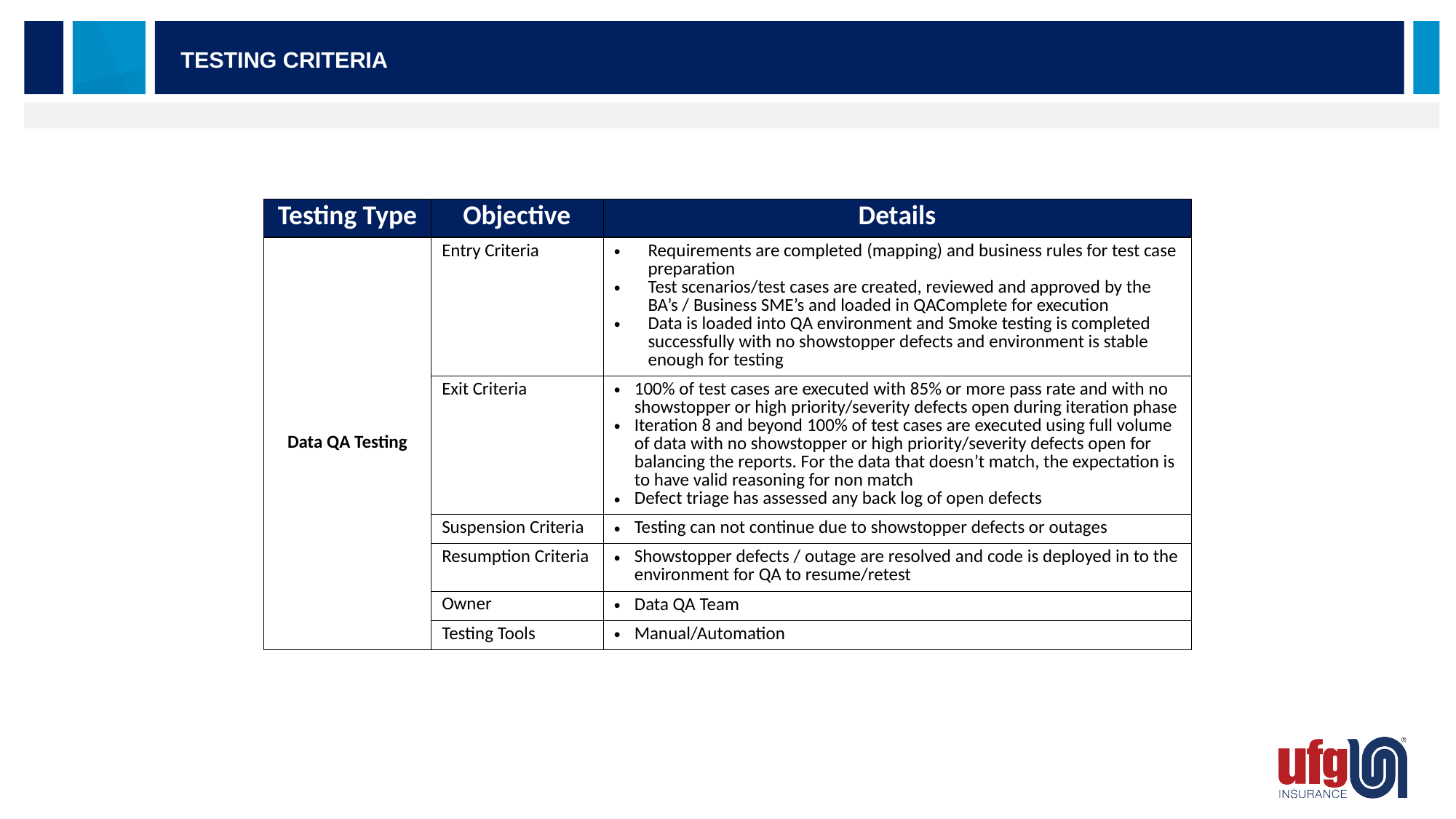

Testing Criteria
| Testing Type | Objective | Details |
| --- | --- | --- |
| Data QA Testing | Entry Criteria | Requirements are completed (mapping) and business rules for test case preparation Test scenarios/test cases are created, reviewed and approved by the BA’s / Business SME’s and loaded in QAComplete for execution Data is loaded into QA environment and Smoke testing is completed successfully with no showstopper defects and environment is stable enough for testing |
|  | Exit Criteria | 100% of test cases are executed with 85% or more pass rate and with no showstopper or high priority/severity defects open during iteration phase Iteration 8 and beyond 100% of test cases are executed using full volume of data with no showstopper or high priority/severity defects open for balancing the reports. For the data that doesn’t match, the expectation is to have valid reasoning for non match Defect triage has assessed any back log of open defects |
|  | Suspension Criteria | Testing can not continue due to showstopper defects or outages |
|  | Resumption Criteria | Showstopper defects / outage are resolved and code is deployed in to the environment for QA to resume/retest |
|  | Owner | Data QA Team |
|  | Testing Tools | Manual/Automation |